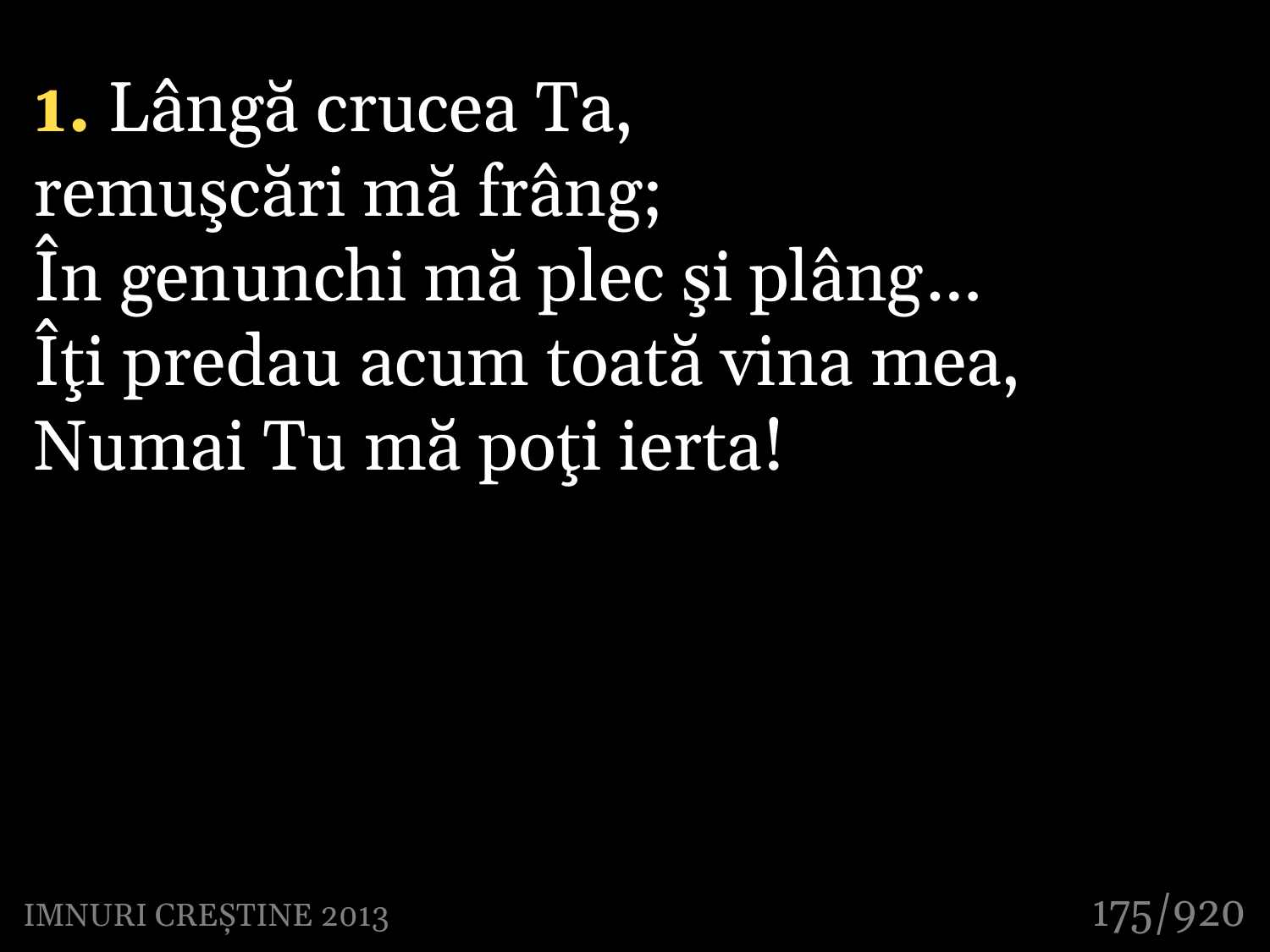

1. Lângă crucea Ta,
remuşcări mă frâng;
În genunchi mă plec şi plâng…
Îţi predau acum toată vina mea,
Numai Tu mă poţi ierta!
175/920
IMNURI CREȘTINE 2013